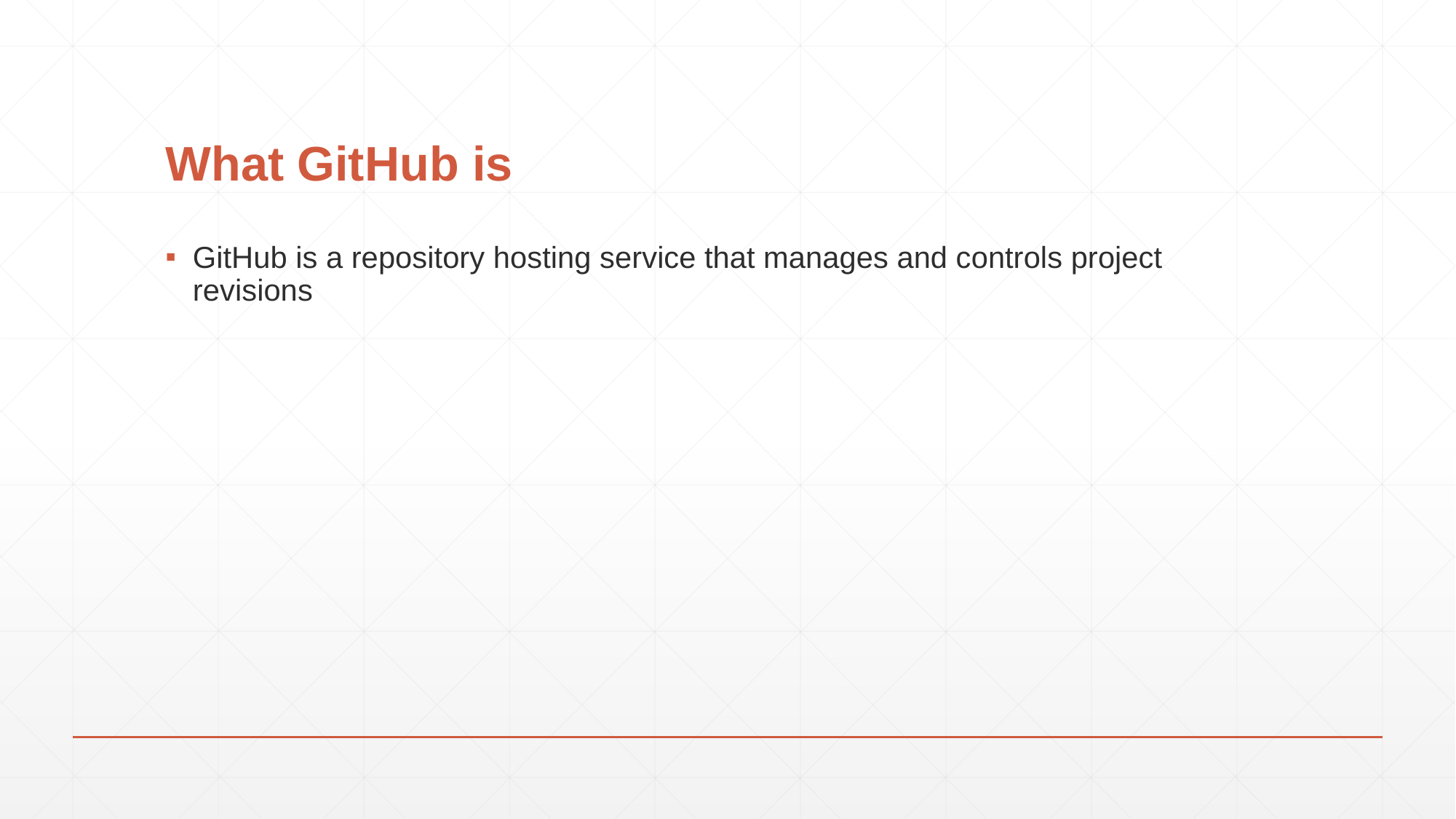

# What GitHub is
GitHub is a repository hosting service that manages and controls project revisions